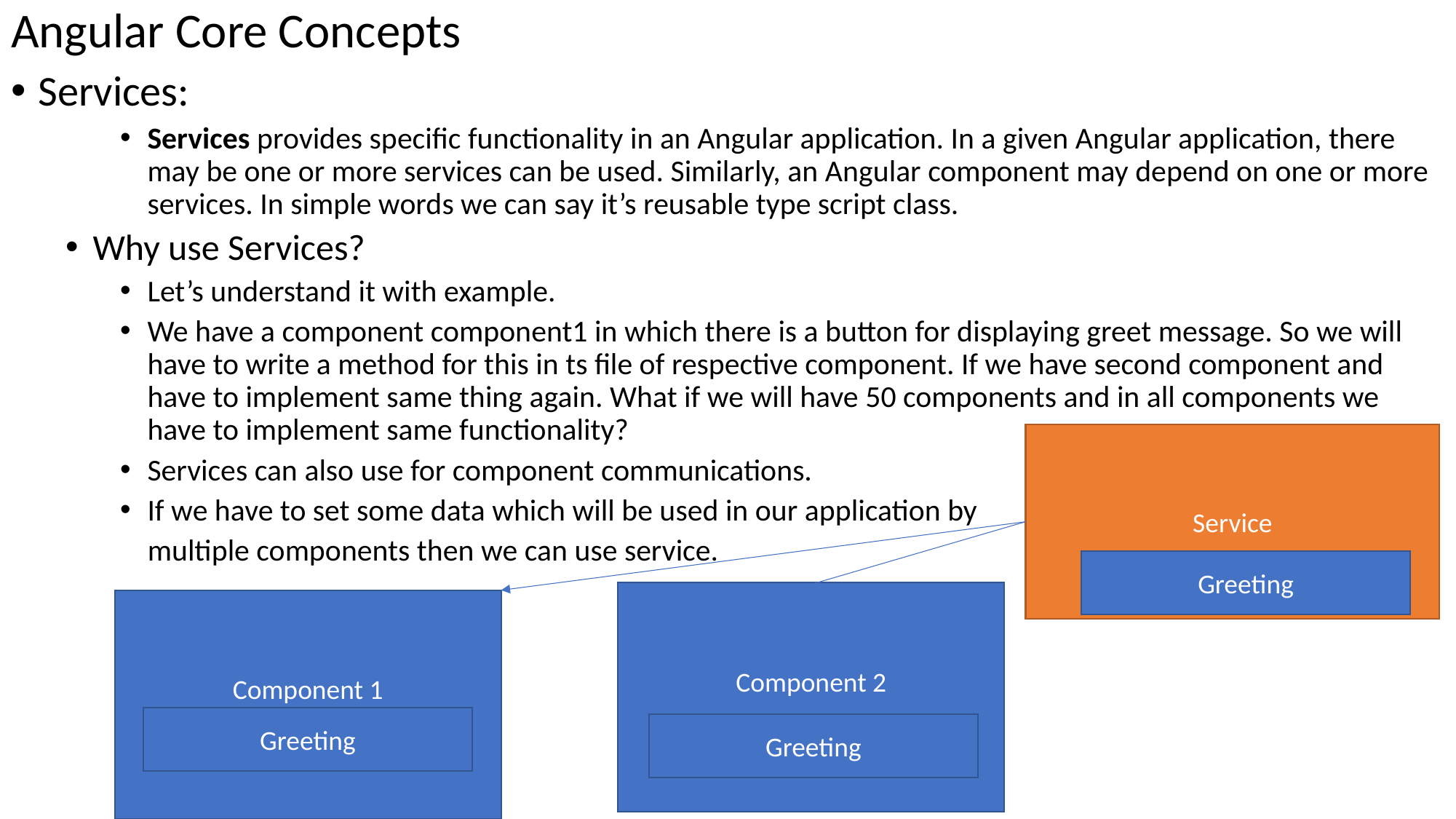

# Angular Core Concepts
Services:
Services provides specific functionality in an Angular application. In a given Angular application, there may be one or more services can be used. Similarly, an Angular component may depend on one or more services. In simple words we can say it’s reusable type script class.
Why use Services?
Let’s understand it with example.
We have a component component1 in which there is a button for displaying greet message. So we will have to write a method for this in ts file of respective component. If we have second component and have to implement same thing again. What if we will have 50 components and in all components we have to implement same functionality?
Services can also use for component communications.
If we have to set some data which will be used in our application by
    multiple components then we can use service.

Service
Greeting
Component 2

Component 1

Greeting
Greeting